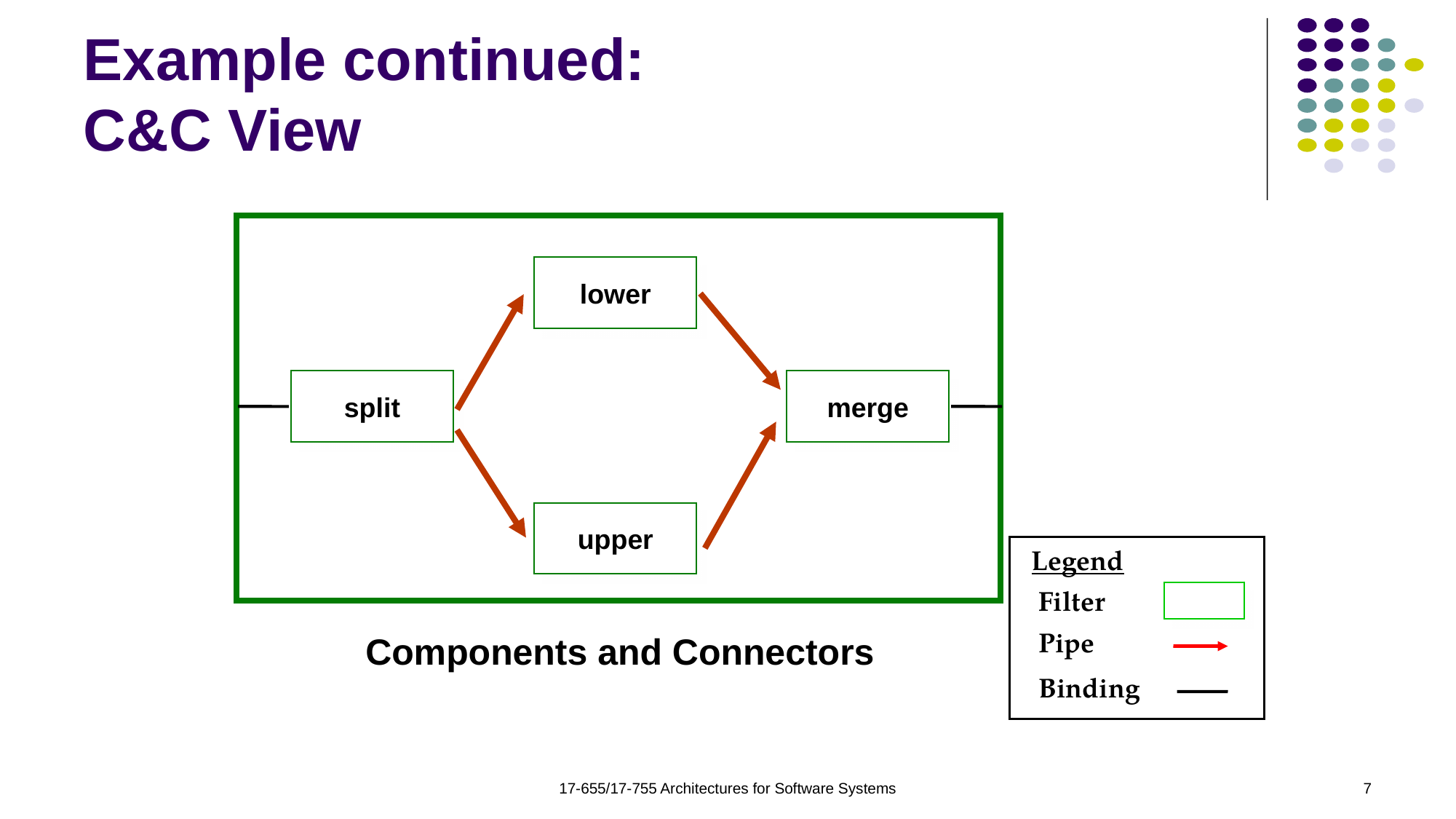

# Example continued: C&C View

lower

split
merge

upper

Legend
Filter

Pipe

Binding

Components and Connectors
17-655/17-755 Architectures for Software Systems
7